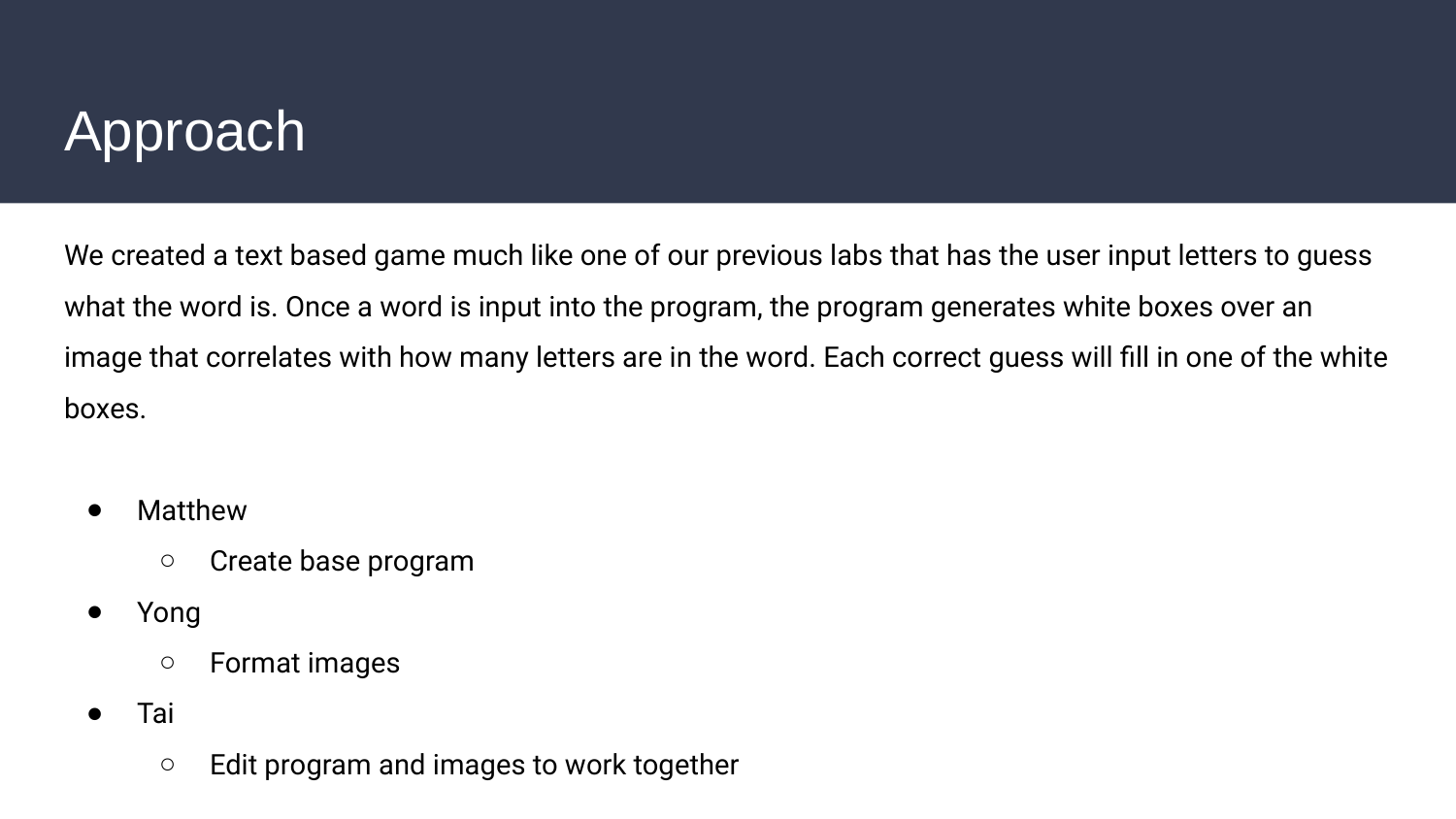

# Approach
We created a text based game much like one of our previous labs that has the user input letters to guess what the word is. Once a word is input into the program, the program generates white boxes over an image that correlates with how many letters are in the word. Each correct guess will fill in one of the white boxes.

Matthew
Create base program
Yong
Format images
Tai
Edit program and images to work together